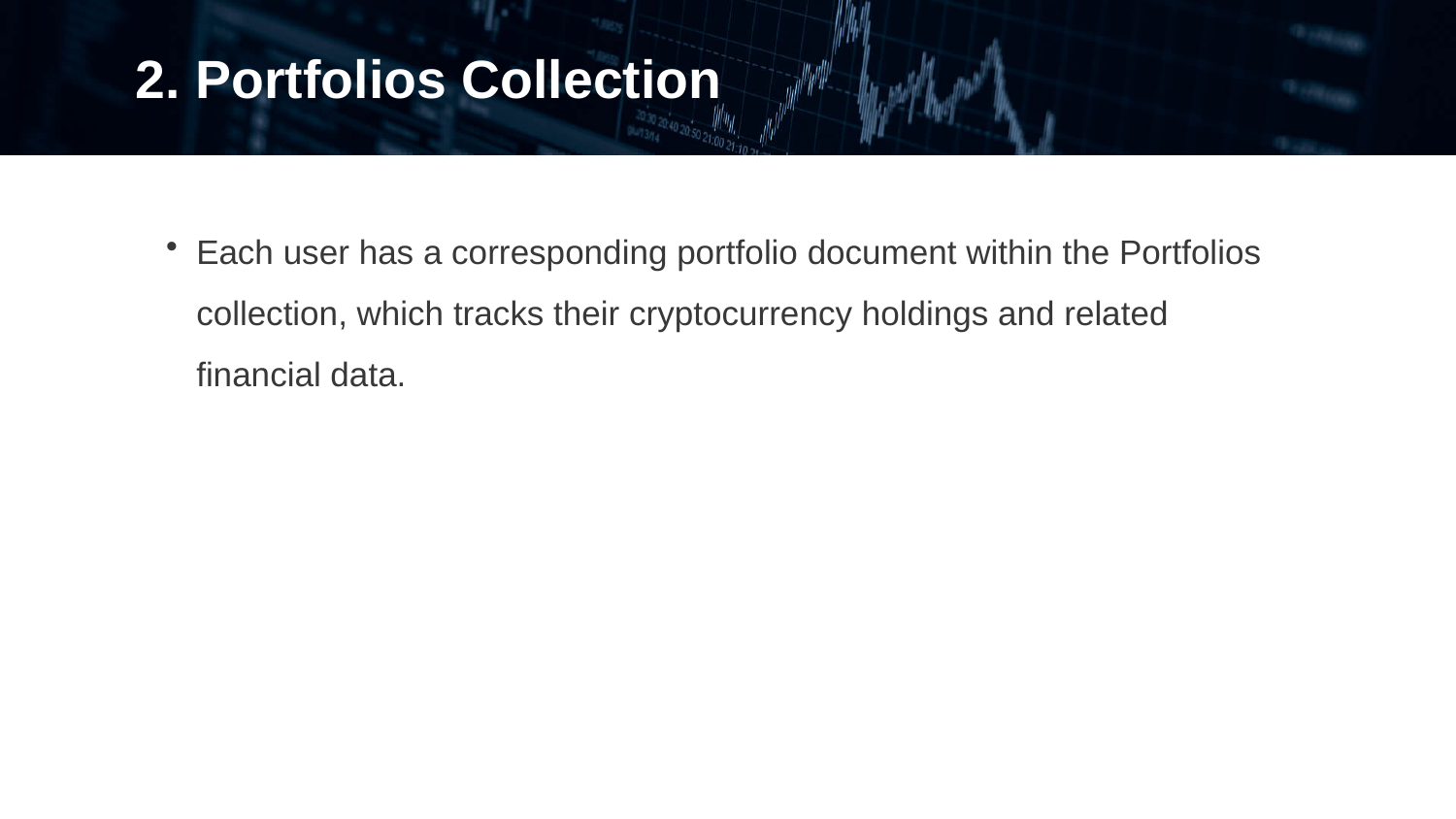

2. Portfolios Collection
Each user has a corresponding portfolio document within the Portfolios collection, which tracks their cryptocurrency holdings and related financial data.